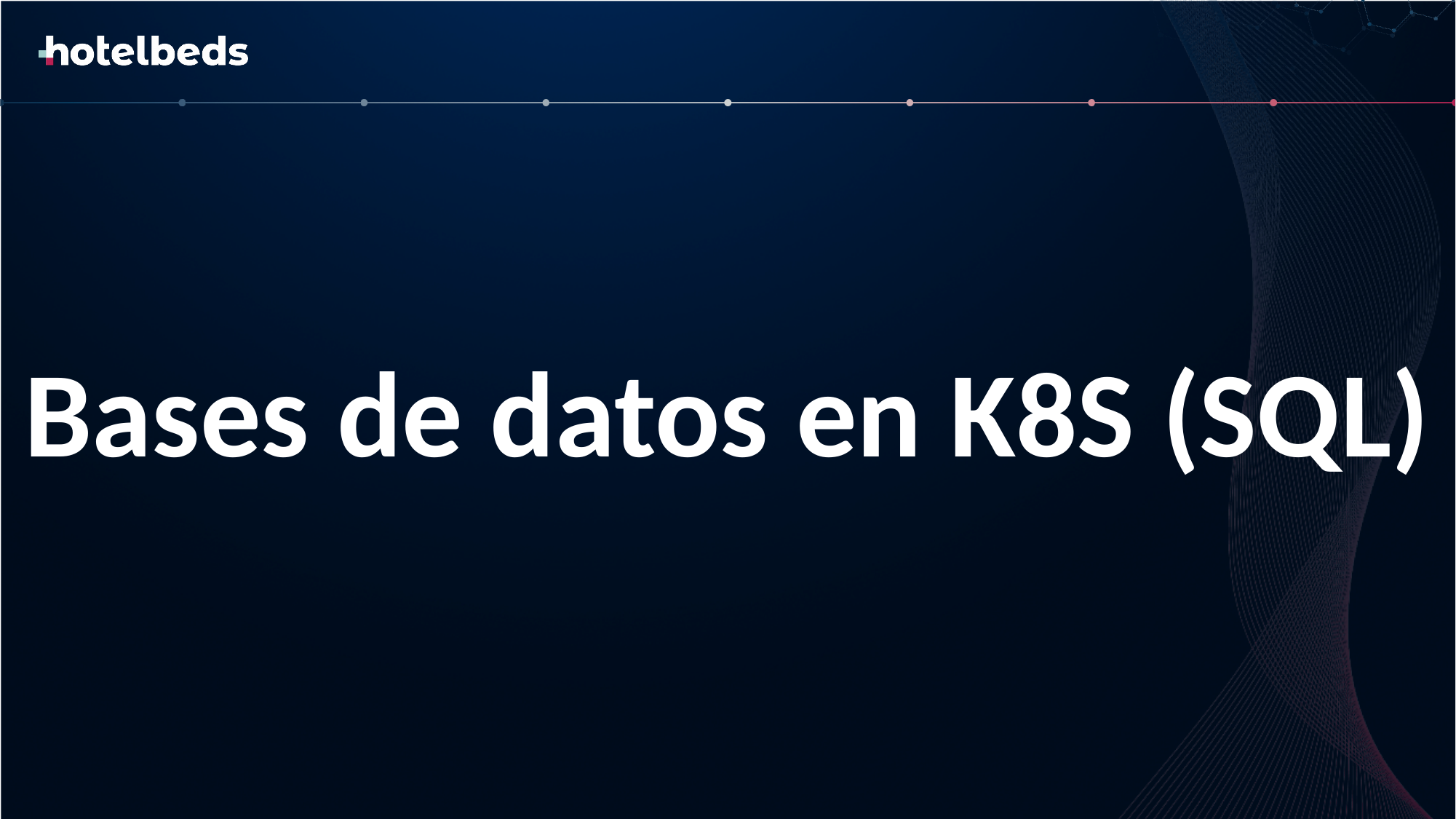

#
Bases de datos en K8S (SQL)